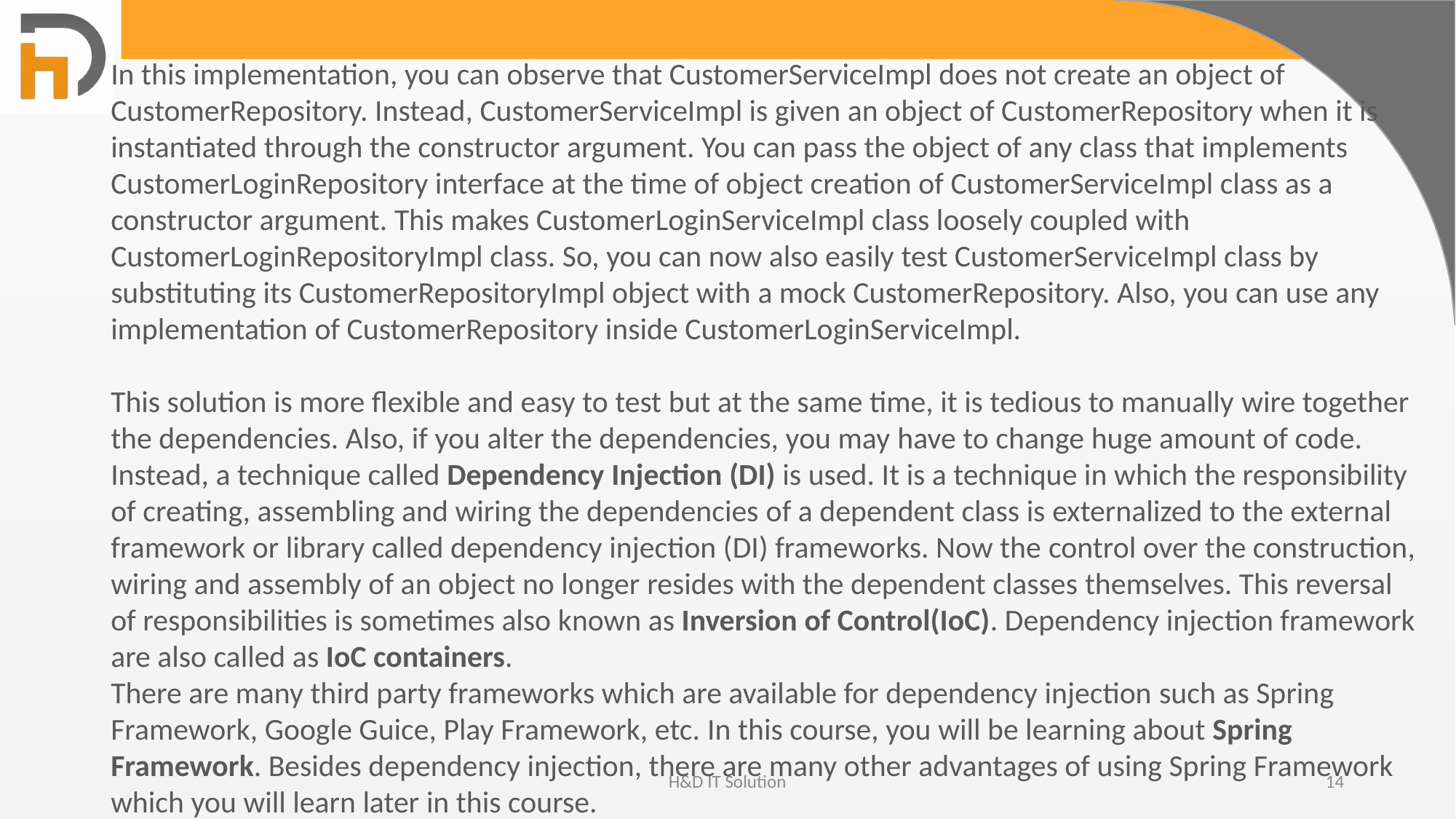

In this implementation, you can observe that CustomerServiceImpl does not create an object of CustomerRepository. Instead, CustomerServiceImpl is given an object of CustomerRepository when it is instantiated through the constructor argument. You can pass the object of any class that implements CustomerLoginRepository interface at the time of object creation of CustomerServiceImpl class as a constructor argument. This makes CustomerLoginServiceImpl class loosely coupled with CustomerLoginRepositoryImpl class. So, you can now also easily test CustomerServiceImpl class by substituting its CustomerRepositoryImpl object with a mock CustomerRepository. Also, you can use any implementation of CustomerRepository inside CustomerLoginServiceImpl.

This solution is more flexible and easy to test but at the same time, it is tedious to manually wire together the dependencies. Also, if you alter the dependencies, you may have to change huge amount of code.
Instead, a technique called Dependency Injection (DI) is used. It is a technique in which the responsibility of creating, assembling and wiring the dependencies of a dependent class is externalized to the external framework or library called dependency injection (DI) frameworks. Now the control over the construction, wiring and assembly of an object no longer resides with the dependent classes themselves. This reversal of responsibilities is sometimes also known as Inversion of Control(IoC). Dependency injection framework are also called as IoC containers.
There are many third party frameworks which are available for dependency injection such as Spring Framework, Google Guice, Play Framework, etc. In this course, you will be learning about Spring Framework. Besides dependency injection, there are many other advantages of using Spring Framework which you will learn later in this course.
H&D IT Solution
14